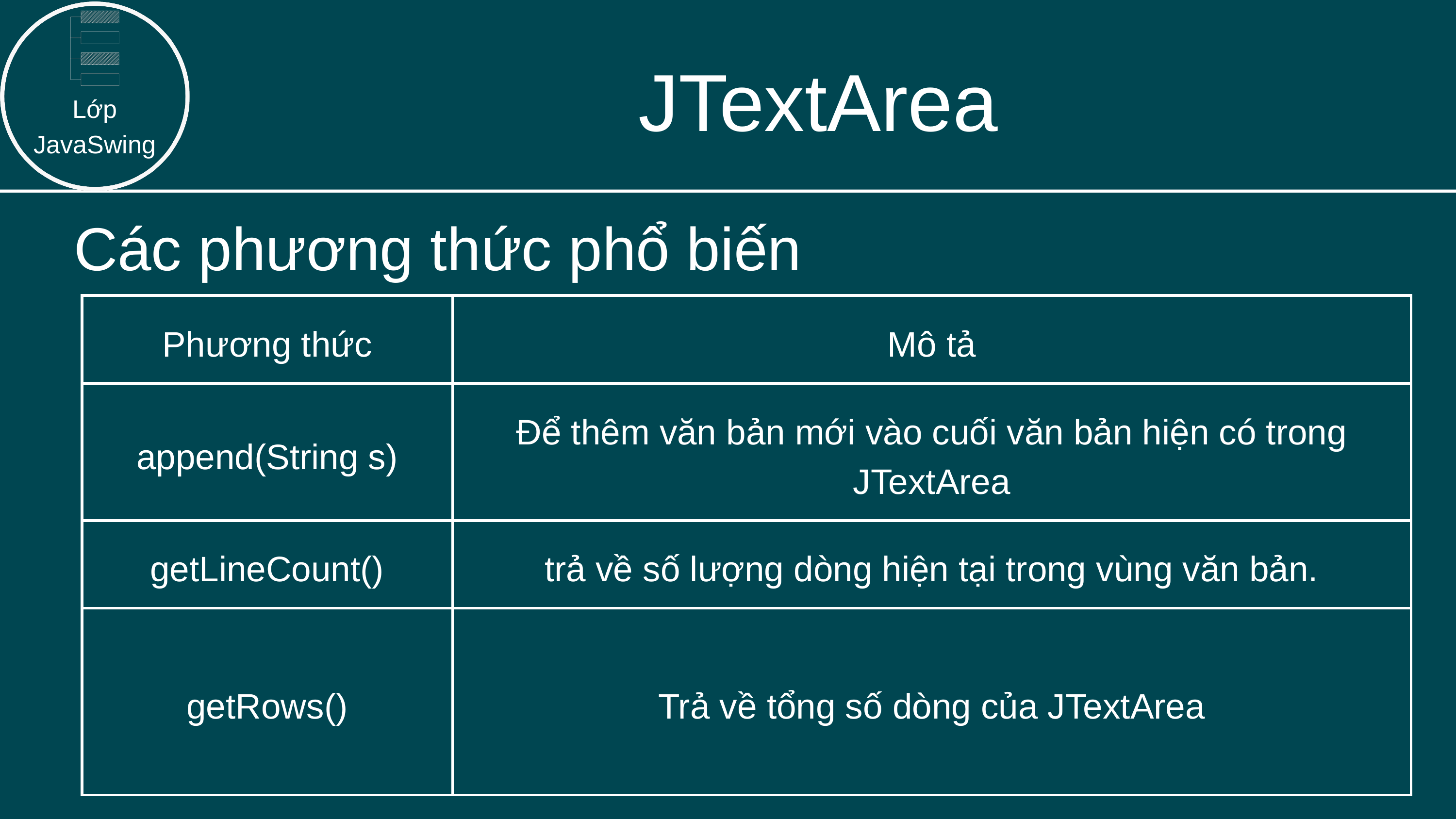

JTextArea
Lớp
JavaSwing

Các phương thức phổ biến
| Phương thức | Mô tả |
| --- | --- |
| append(String s) | Để thêm văn bản mới vào cuối văn bản hiện có trong JTextArea |
| getLineCount() | trả về số lượng dòng hiện tại trong vùng văn bản. |
| getRows() | Trả về tổng số dòng của JTextArea |